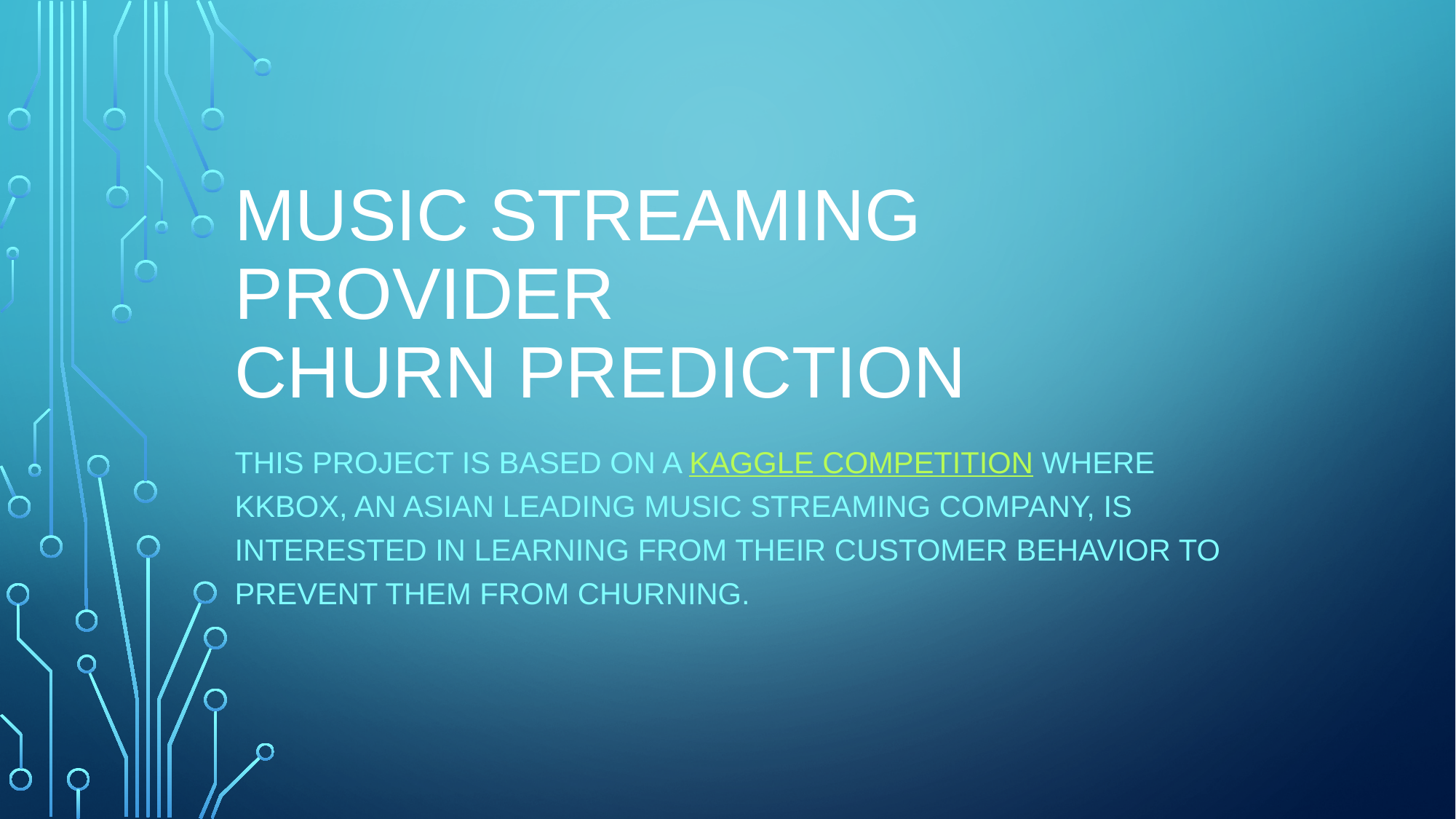

# Music Streaming Provider Churn Prediction
This project is based on a Kaggle competition where KKBOX, an Asian leading music streaming company, is interested in learning from their customer behavior to prevent them from churning.